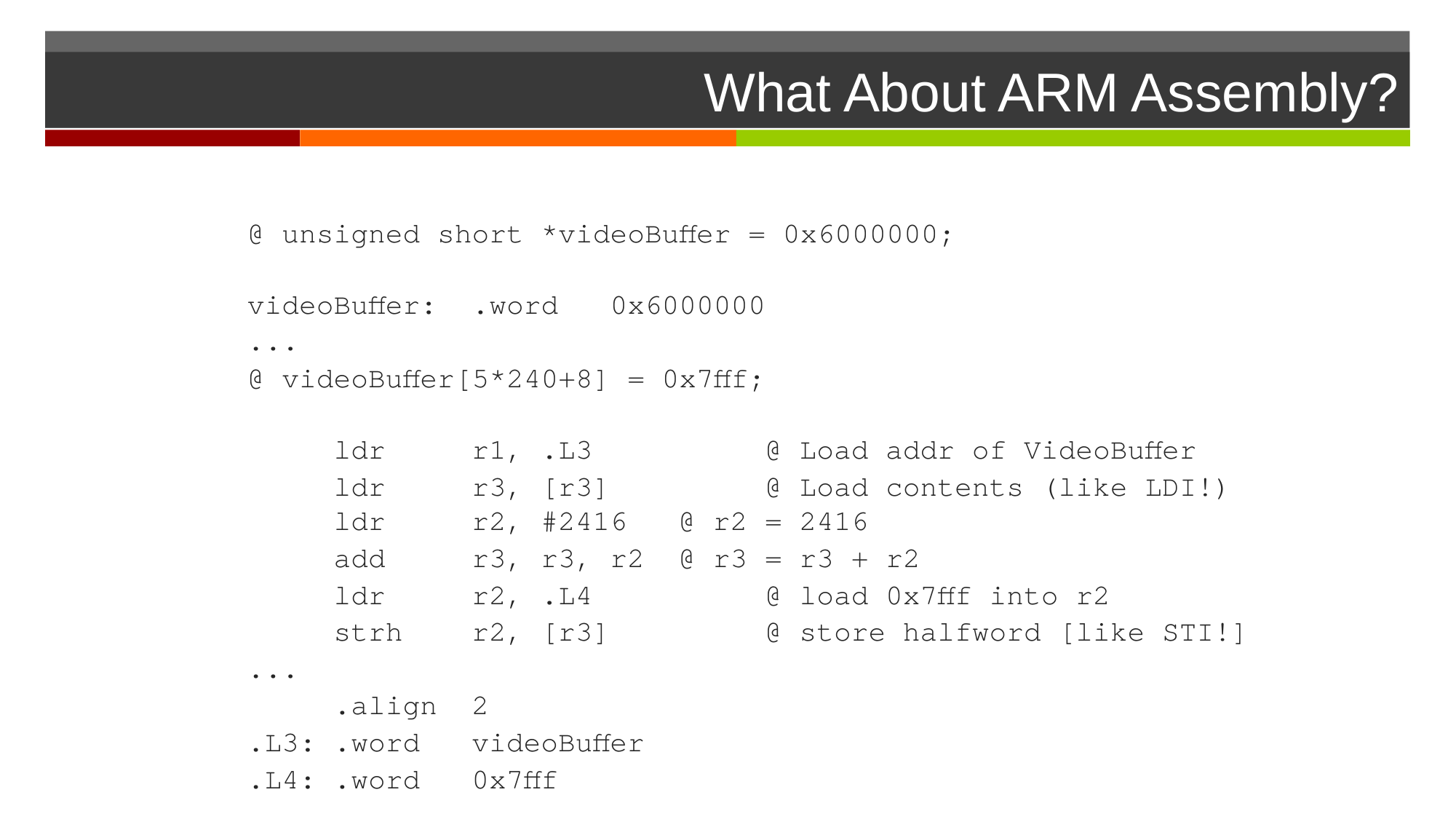

# What About ARM Assembly?
@ unsigned short *videoBuffer = 0x6000000;
﻿videoBuffer:  .word   0x6000000
...
@ videoBuffer[5*240+8] = 0x7fff;
	ldr     r1, .L3		@ Load addr of VideoBuffer
	ldr     r3, [r3]		@ Load contents (like LDI!)
	ldr     r2, #2416	@ r2 = 2416
	add     r3, r3, r2	@ r3 = r3 + r2
	ldr     r2, .L4		@ load 0x7fff into r2
	strh    r2, [r3]		@ store halfword [like STI!]
...
	.align  2
.L3:	.word   videoBuffer
.L4:	.word   0x7fff